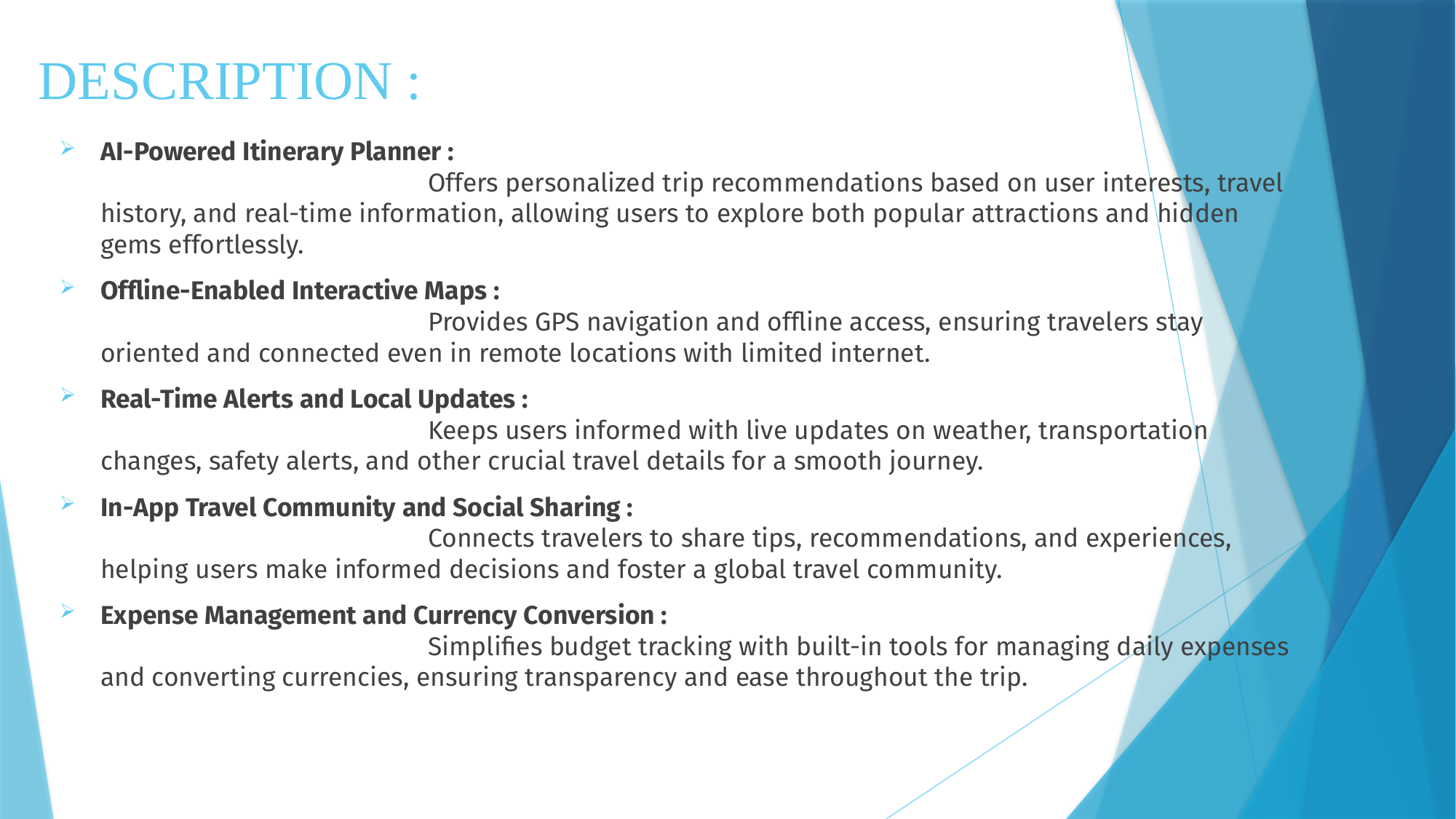

# DESCRIPTION :
AI-Powered Itinerary Planner :
			Offers personalized trip recommendations based on user interests, travel history, and real-time information, allowing users to explore both popular attractions and hidden gems effortlessly.
Offline-Enabled Interactive Maps :
			Provides GPS navigation and offline access, ensuring travelers stay oriented and connected even in remote locations with limited internet.
Real-Time Alerts and Local Updates :
			Keeps users informed with live updates on weather, transportation changes, safety alerts, and other crucial travel details for a smooth journey.
In-App Travel Community and Social Sharing :
			Connects travelers to share tips, recommendations, and experiences, helping users make informed decisions and foster a global travel community.
Expense Management and Currency Conversion :
			Simplifies budget tracking with built-in tools for managing daily expenses and converting currencies, ensuring transparency and ease throughout the trip.